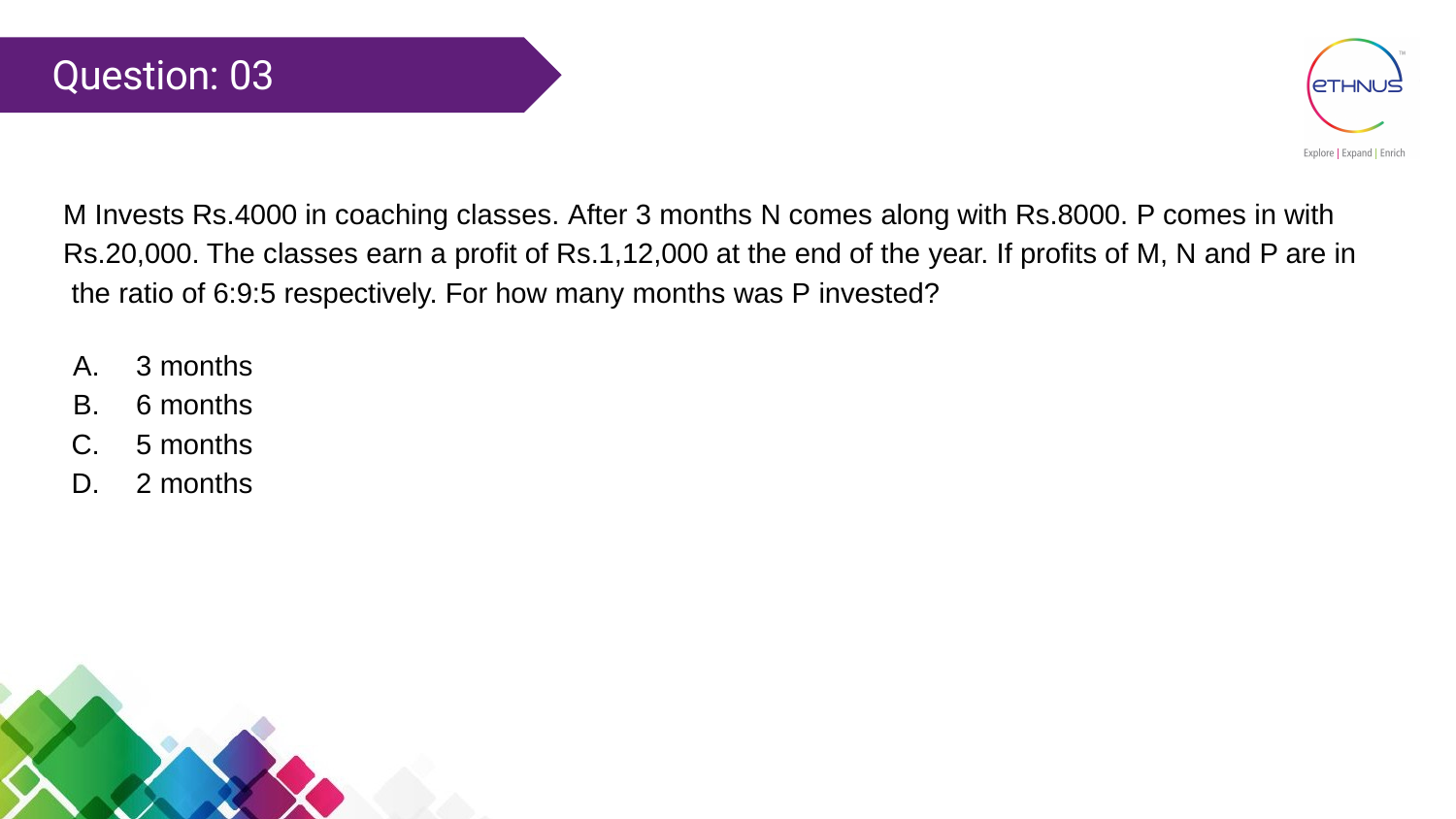

# Question: 03
M Invests Rs.4000 in coaching classes. After 3 months N comes along with Rs.8000. P comes in with  Rs.20,000. The classes earn a profit of Rs.1,12,000 at the end of the year. If profits of M, N and P are in  the ratio of 6:9:5 respectively. For how many months was P invested?

3 months
6 months
5 months
2 months